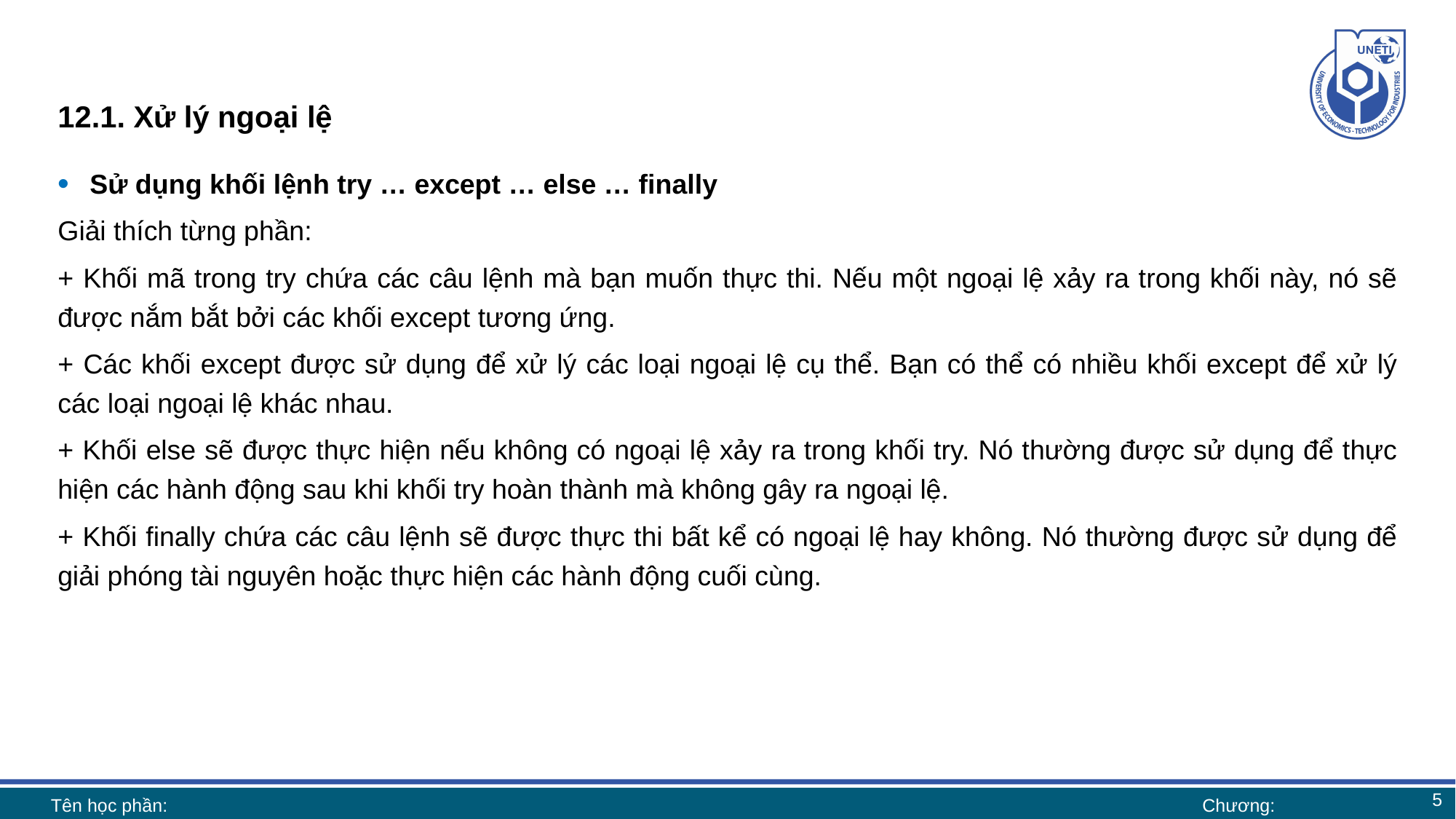

# 12.1. Xử lý ngoại lệ
Sử dụng khối lệnh try … except … else … finally
Giải thích từng phần:
+ Khối mã trong try chứa các câu lệnh mà bạn muốn thực thi. Nếu một ngoại lệ xảy ra trong khối này, nó sẽ được nắm bắt bởi các khối except tương ứng.
+ Các khối except được sử dụng để xử lý các loại ngoại lệ cụ thể. Bạn có thể có nhiều khối except để xử lý các loại ngoại lệ khác nhau.
+ Khối else sẽ được thực hiện nếu không có ngoại lệ xảy ra trong khối try. Nó thường được sử dụng để thực hiện các hành động sau khi khối try hoàn thành mà không gây ra ngoại lệ.
+ Khối finally chứa các câu lệnh sẽ được thực thi bất kể có ngoại lệ hay không. Nó thường được sử dụng để giải phóng tài nguyên hoặc thực hiện các hành động cuối cùng.

5
Tên học phần:
Chương: